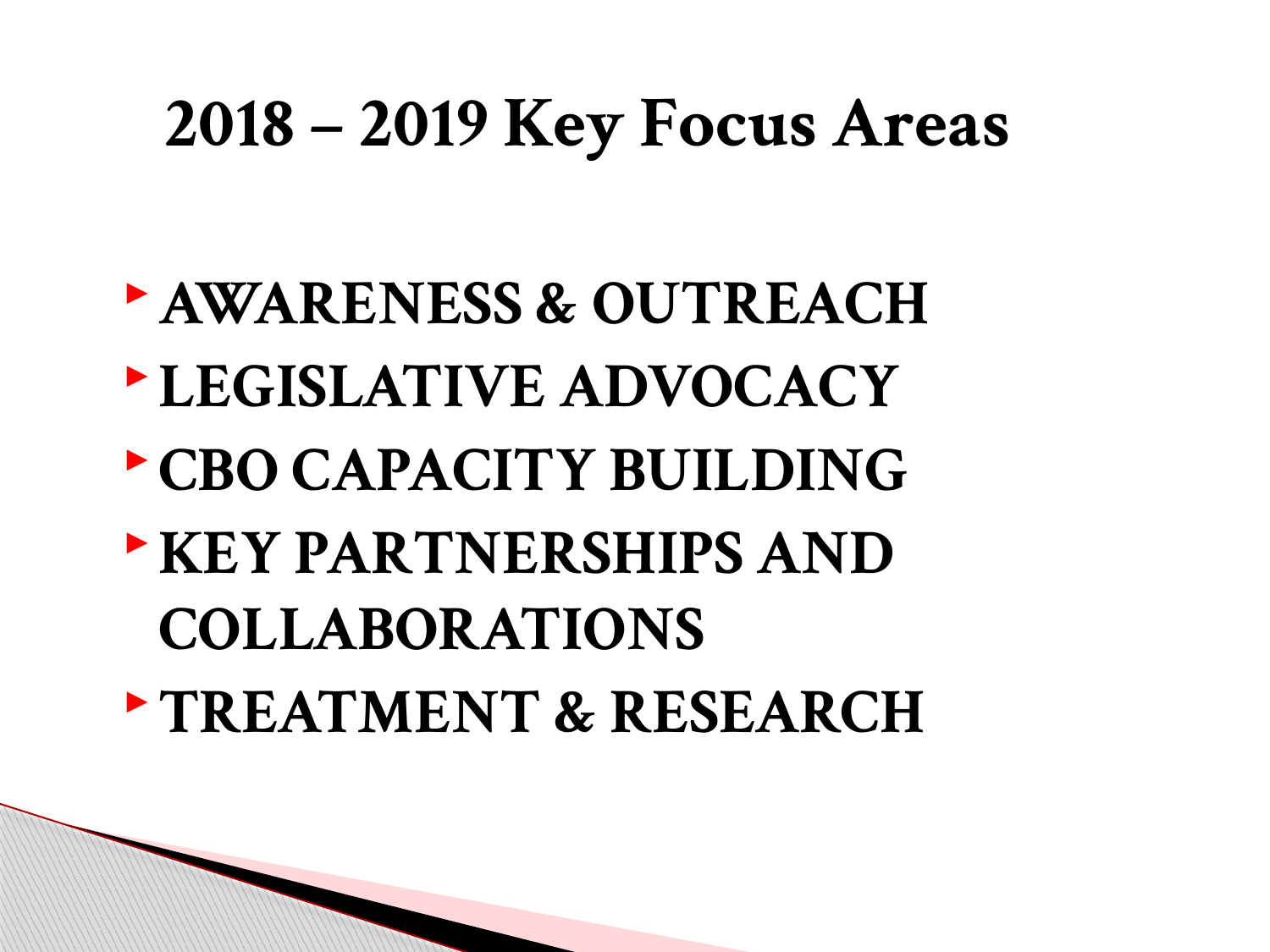

# 2018 – 2019 Key Focus Areas
AWARENESS & OUTREACH
LEGISLATIVE ADVOCACY
CBO CAPACITY BUILDING
KEY PARTNERSHIPS AND COLLABORATIONS
TREATMENT & RESEARCH